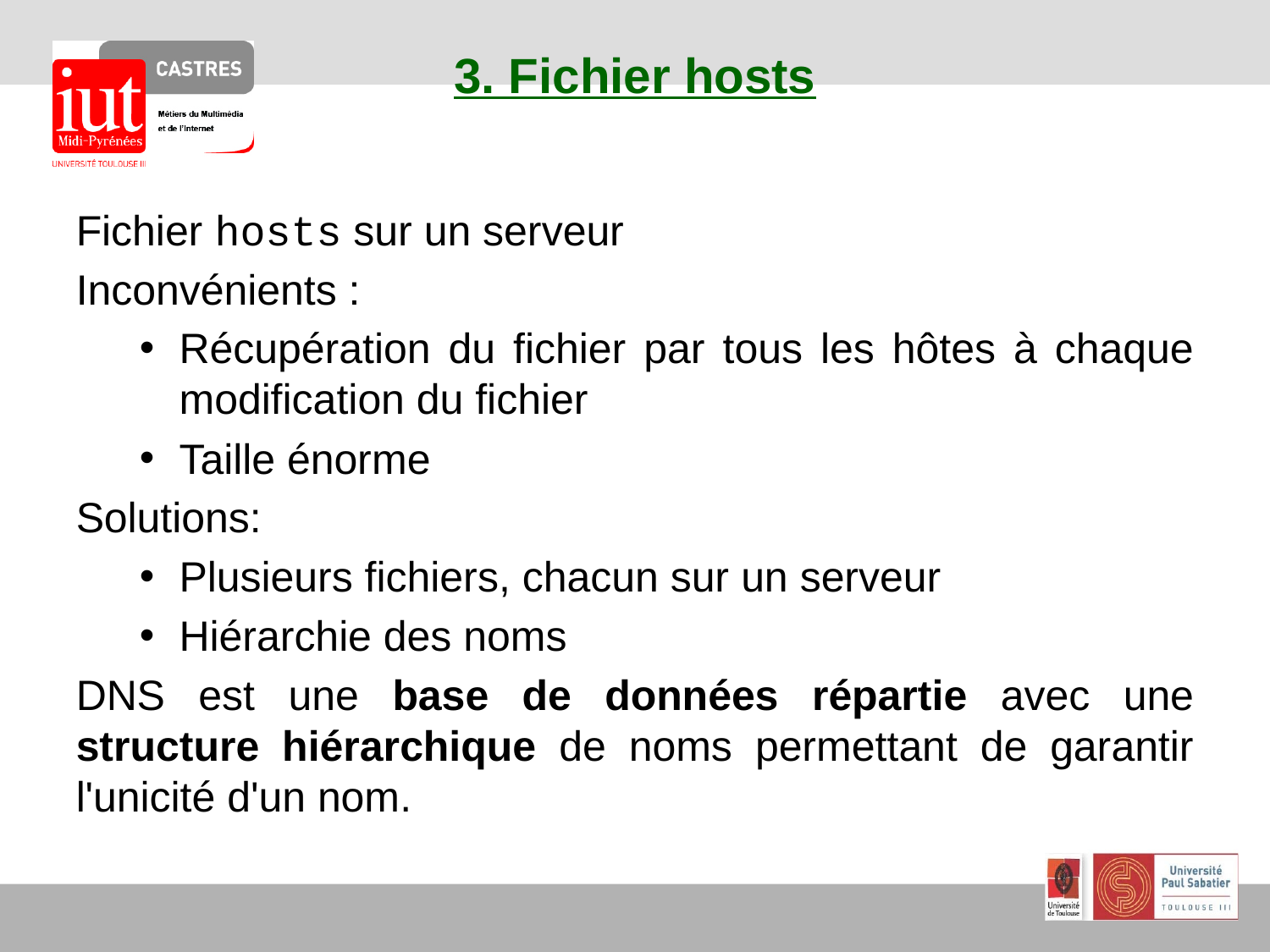

# 3. Fichier hosts
Fichier hosts sur un serveur
Inconvénients :
Récupération du fichier par tous les hôtes à chaque modification du fichier
Taille énorme
Solutions:
Plusieurs fichiers, chacun sur un serveur
Hiérarchie des noms
DNS est une base de données répartie avec une structure hiérarchique de noms permettant de garantir l'unicité d'un nom.